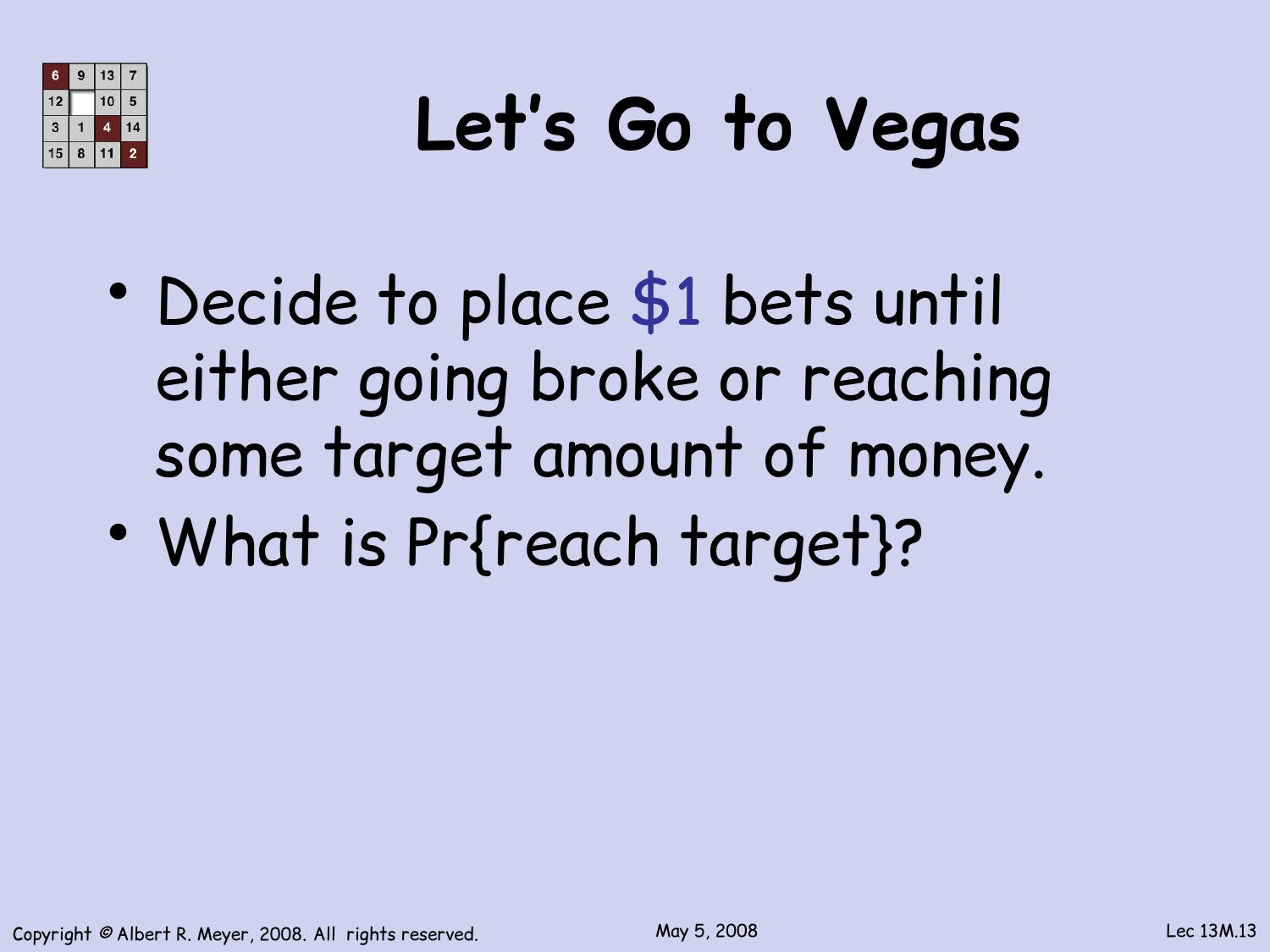

# Let’s Go to Vegas
Decide to place $1 bets until either going broke or reaching some target amount of money.
What is Pr{reach target}?
Copyright © Albert R. Meyer, 2008. All  rights reserved.

May 5, 2008
Lec 13M.13